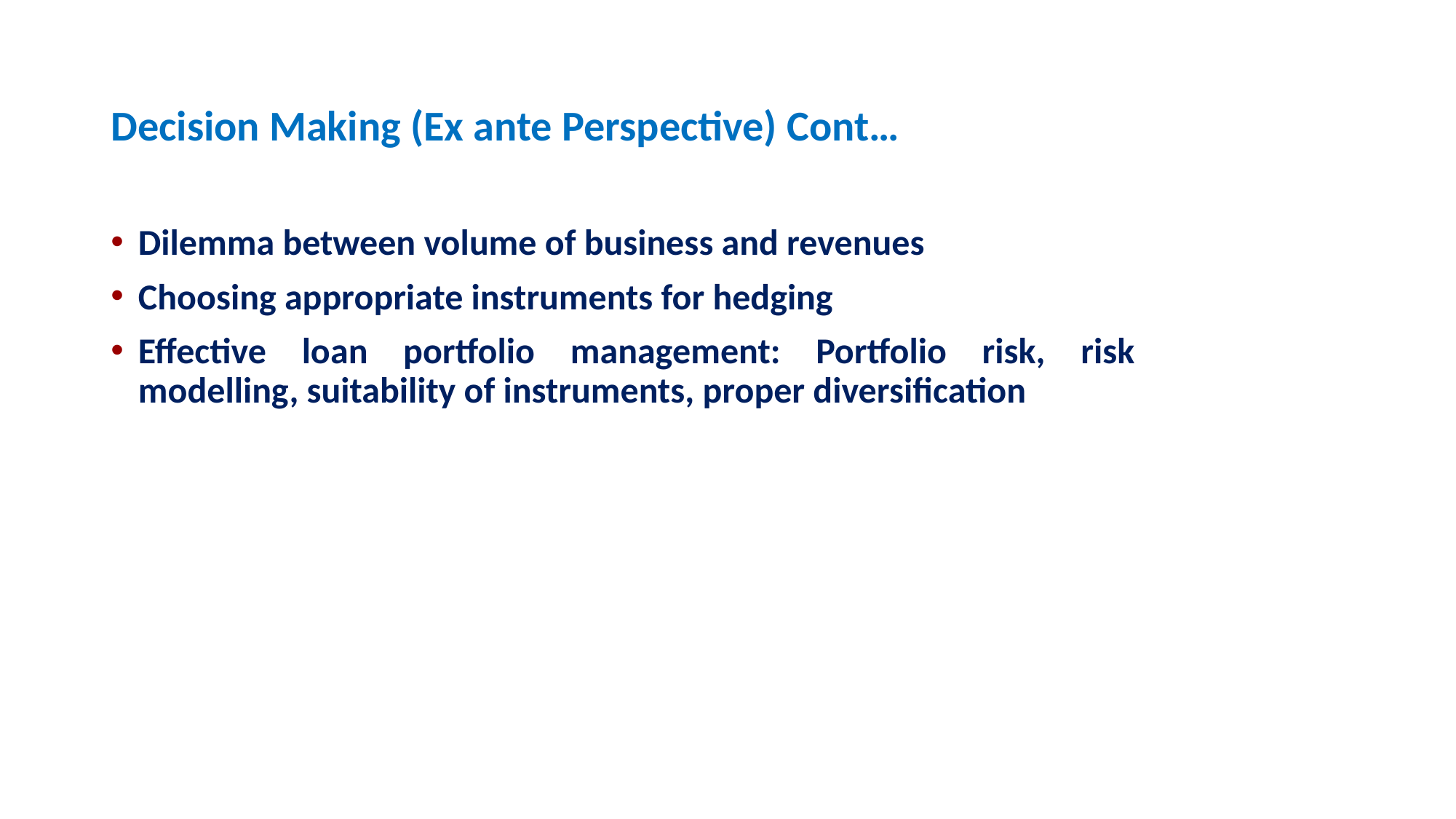

# Decision Making (Ex ante Perspective) Cont…
Dilemma between volume of business and revenues
Choosing appropriate instruments for hedging
Effective loan portfolio management: Portfolio risk, risk modelling, suitability of instruments, proper diversification